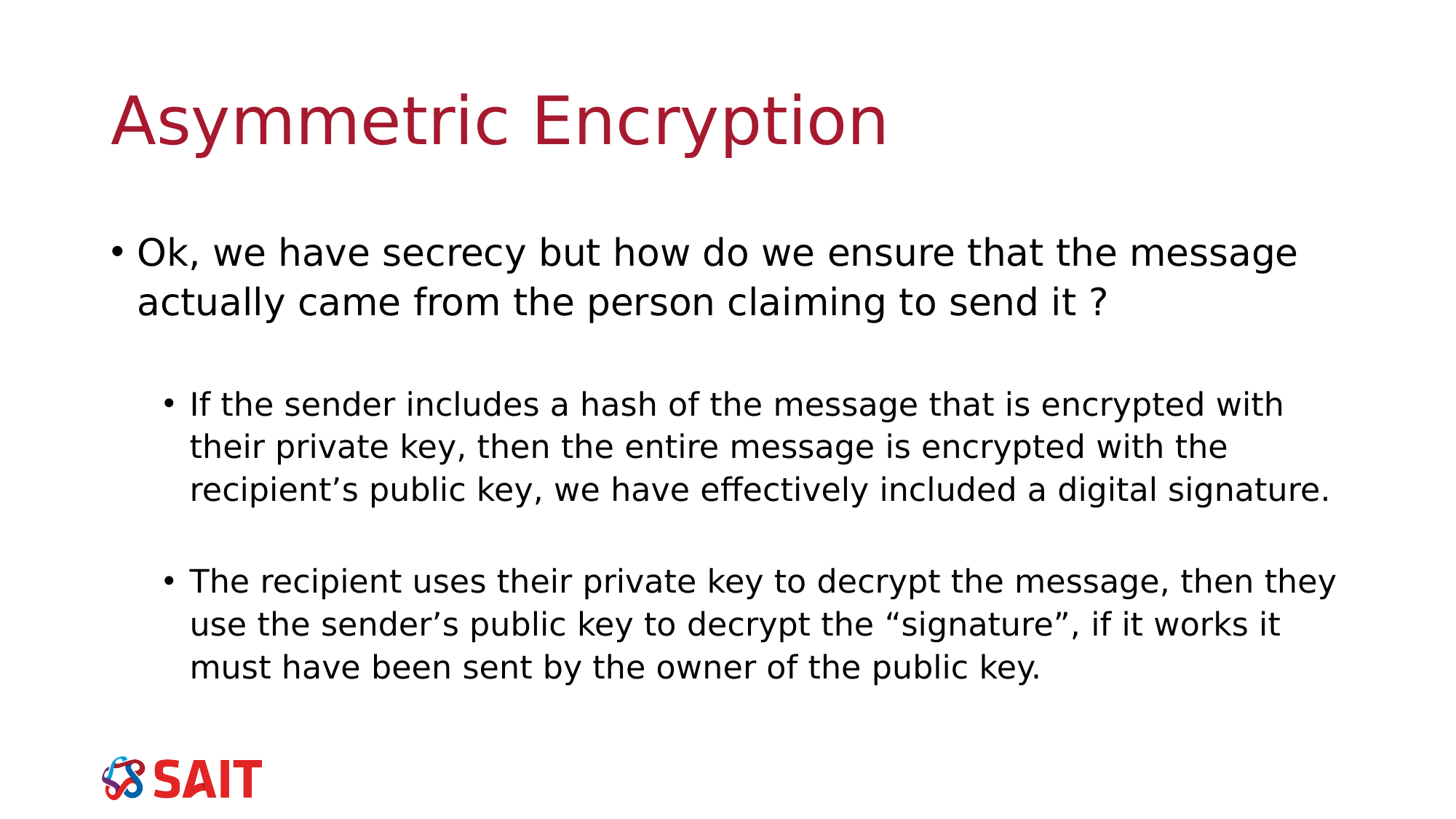

# Asymmetric Encryption
Ok, we have secrecy but how do we ensure that the message actually came from the person claiming to send it ?
If the sender includes a hash of the message that is encrypted with their private key, then the entire message is encrypted with the recipient’s public key, we have effectively included a digital signature.
The recipient uses their private key to decrypt the message, then they use the sender’s public key to decrypt the “signature”, if it works it must have been sent by the owner of the public key.